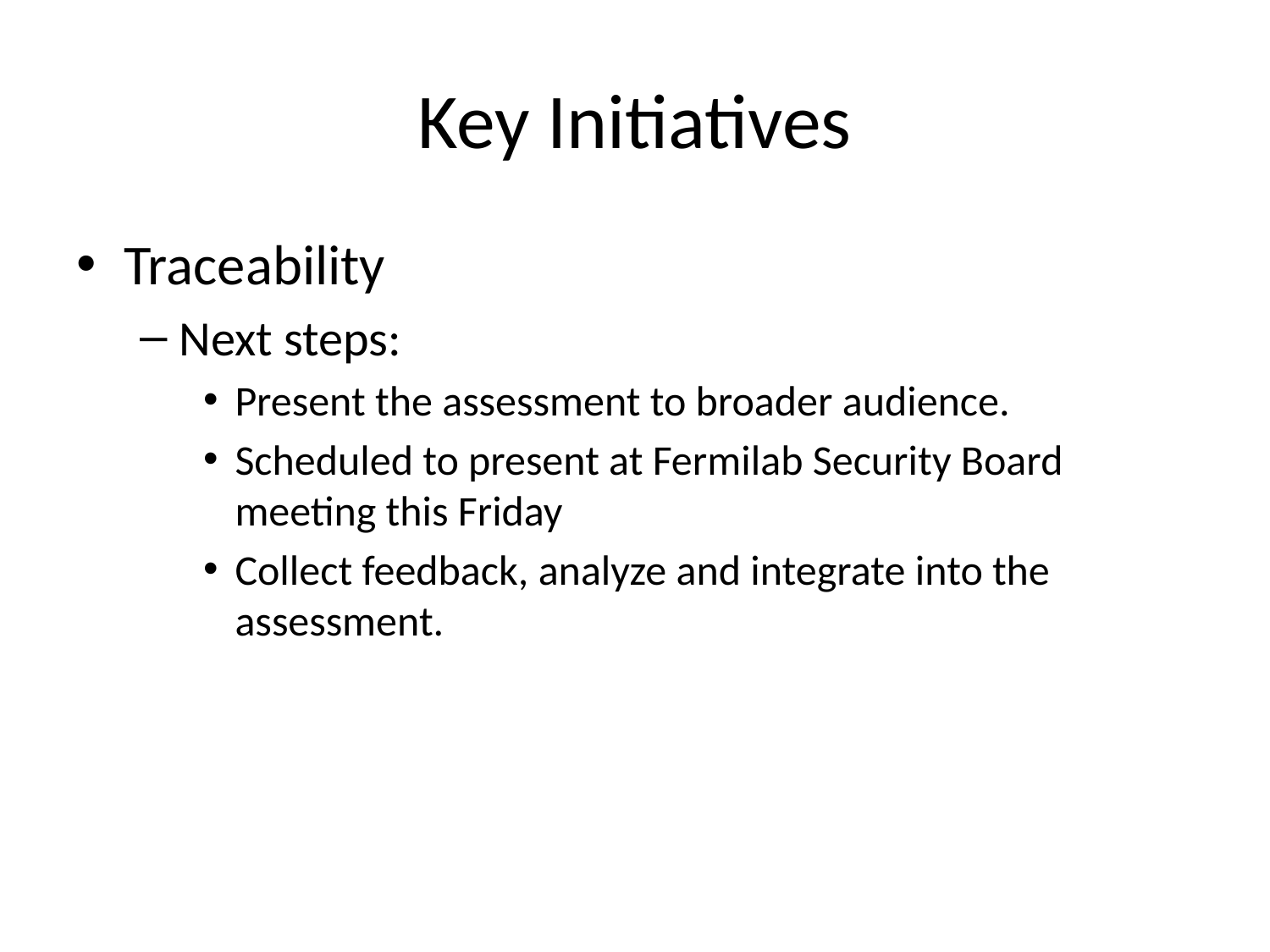

# Key Initiatives
Traceability
Next steps:
Present the assessment to broader audience.
Scheduled to present at Fermilab Security Board meeting this Friday
Collect feedback, analyze and integrate into the assessment.